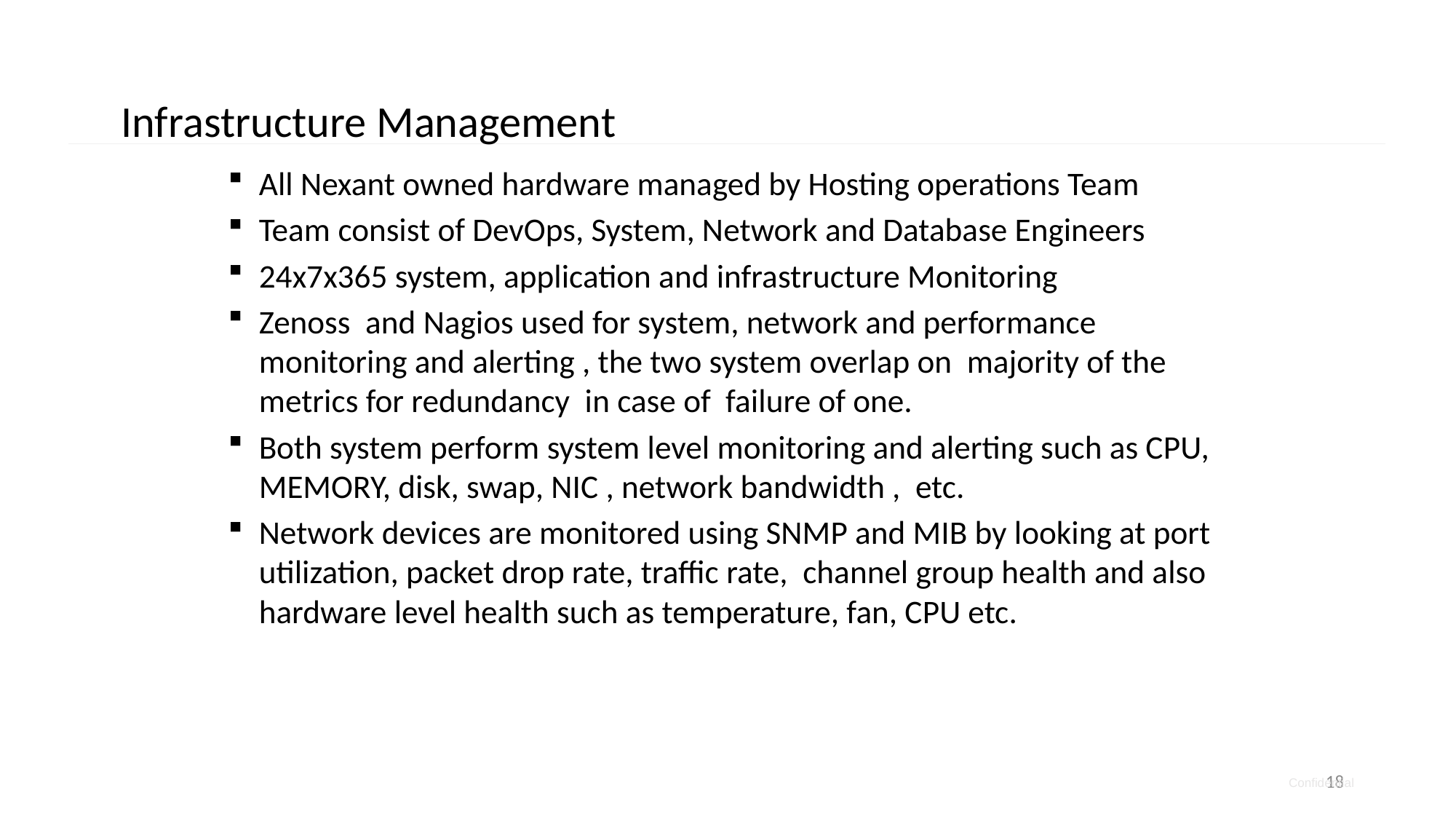

# Infrastructure Management
All Nexant owned hardware managed by Hosting operations Team
Team consist of DevOps, System, Network and Database Engineers
24x7x365 system, application and infrastructure Monitoring
Zenoss  and Nagios used for system, network and performance monitoring and alerting , the two system overlap on  majority of the metrics for redundancy  in case of  failure of one.
Both system perform system level monitoring and alerting such as CPU, MEMORY, disk, swap, NIC , network bandwidth ,  etc.
Network devices are monitored using SNMP and MIB by looking at port utilization, packet drop rate, traffic rate,  channel group health and also hardware level health such as temperature, fan, CPU etc.

18